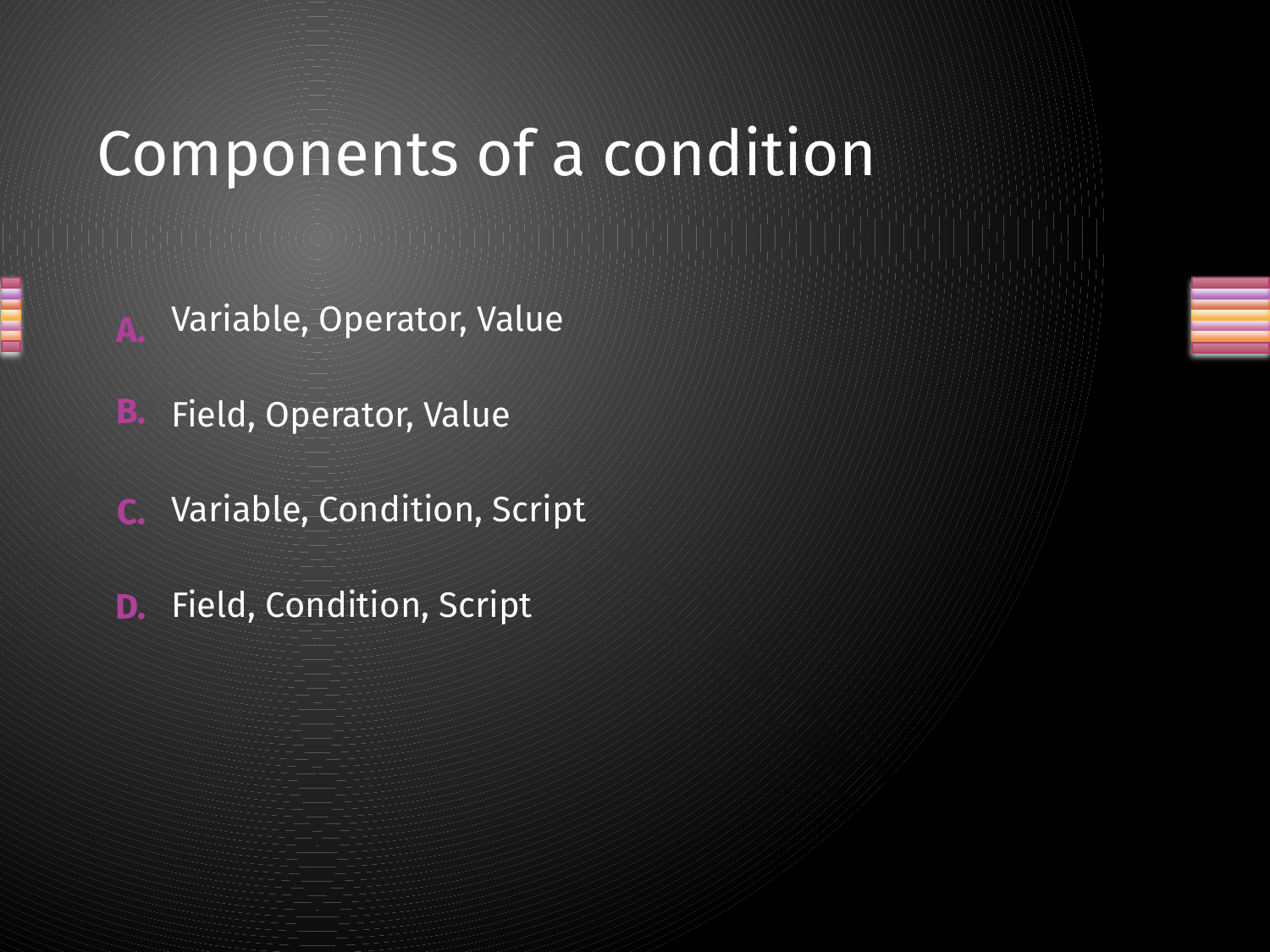

Components of a condition
Variable, Operator, Value
Field, Operator, Value
Variable, Condition, Script
Field, Condition, Script